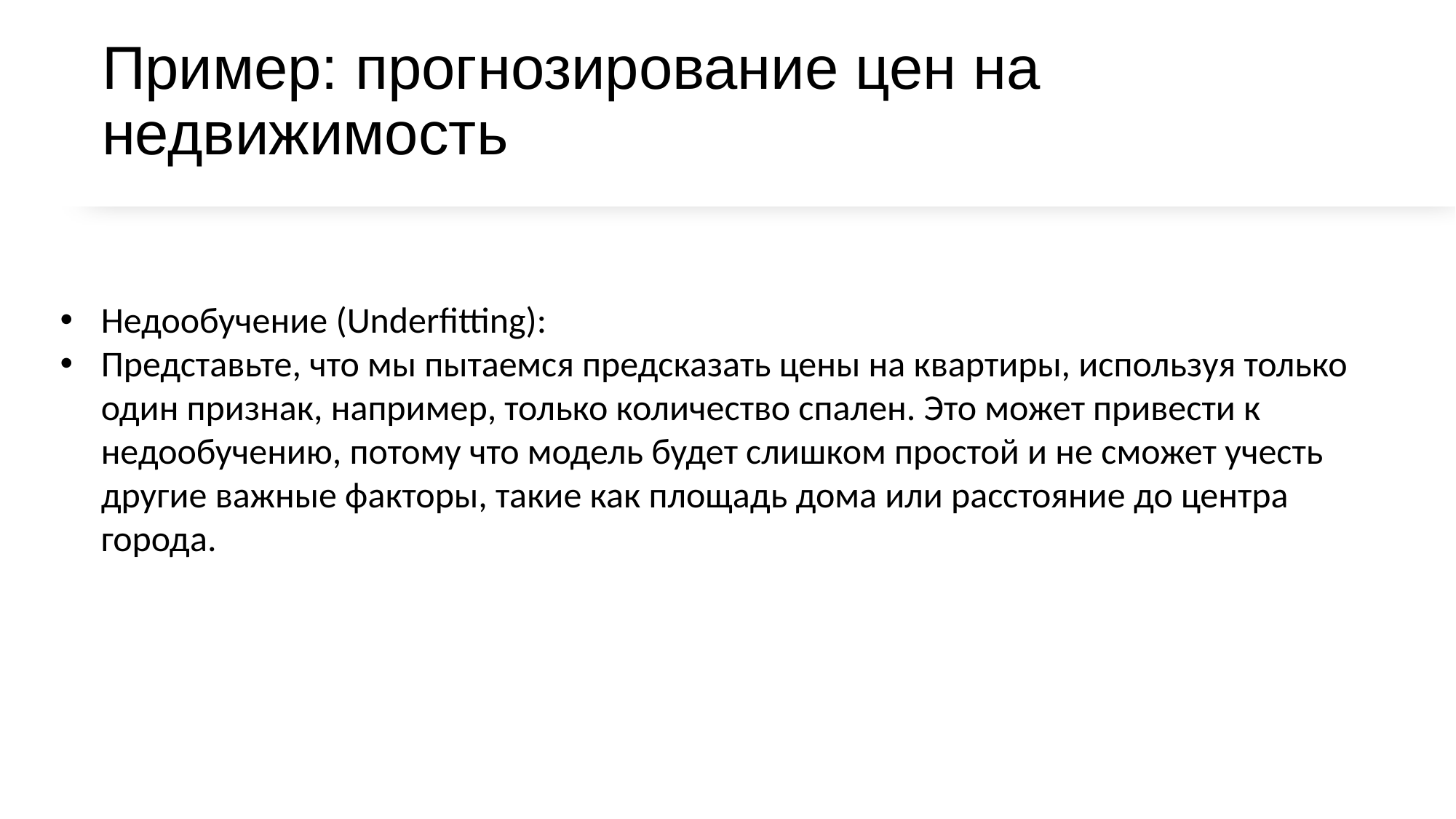

# Пример: прогнозирование цен на недвижимость
Недообучение (Underfitting):
Представьте, что мы пытаемся предсказать цены на квартиры, используя только один признак, например, только количество спален. Это может привести к недообучению, потому что модель будет слишком простой и не сможет учесть другие важные факторы, такие как площадь дома или расстояние до центра города.